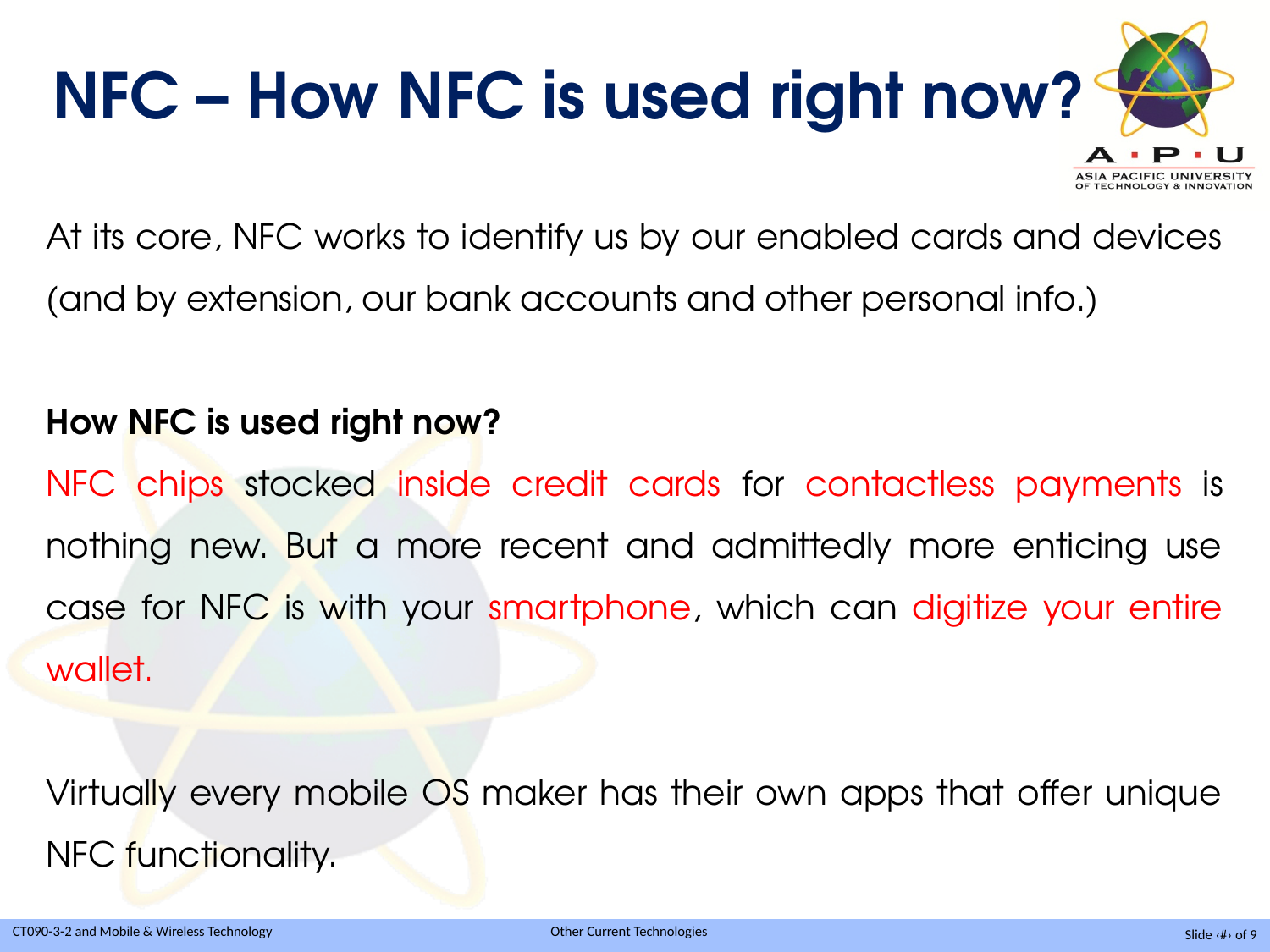

NFC – How NFC is used right now?
At its core, NFC works to identify us by our enabled cards and devices (and by extension, our bank accounts and other personal info.)

How NFC is used right now?
NFC chips stocked inside credit cards for contactless payments is nothing new. But a more recent and admittedly more enticing use case for NFC is with your smartphone, which can digitize your entire wallet.

Virtually every mobile OS maker has their own apps that offer unique NFC functionality.
Slide ‹#› of 9